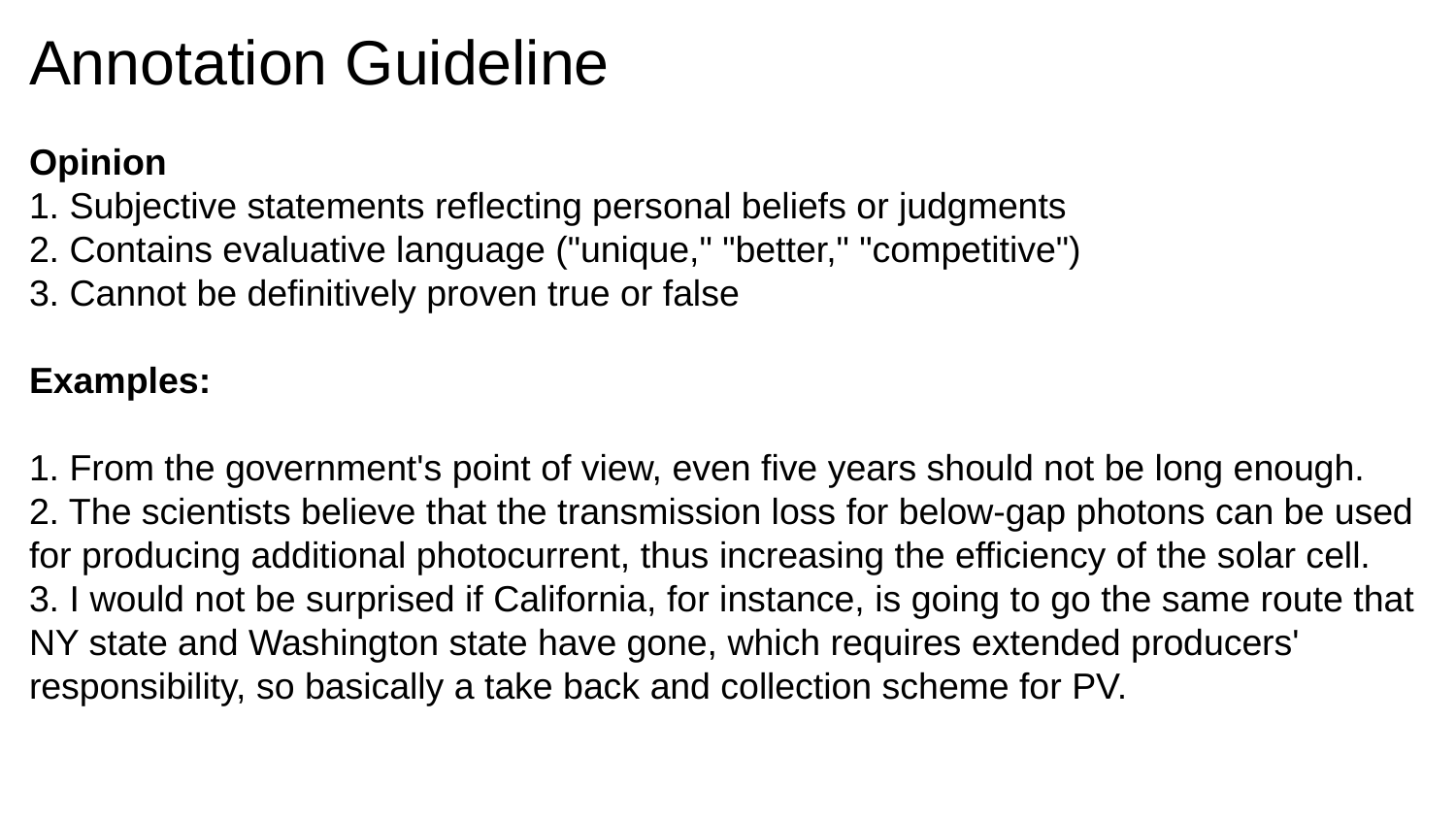

Annotation Guideline
Opinion
1. Subjective statements reflecting personal beliefs or judgments
2. Contains evaluative language ("unique," "better," "competitive")
3. Cannot be definitively proven true or false

Examples:

1. From the government's point of view, even five years should not be long enough.
2. The scientists believe that the transmission loss for below-gap photons can be used for producing additional photocurrent, thus increasing the efficiency of the solar cell.
3. I would not be surprised if California, for instance, is going to go the same route that NY state and Washington state have gone, which requires extended producers' responsibility, so basically a take back and collection scheme for PV.